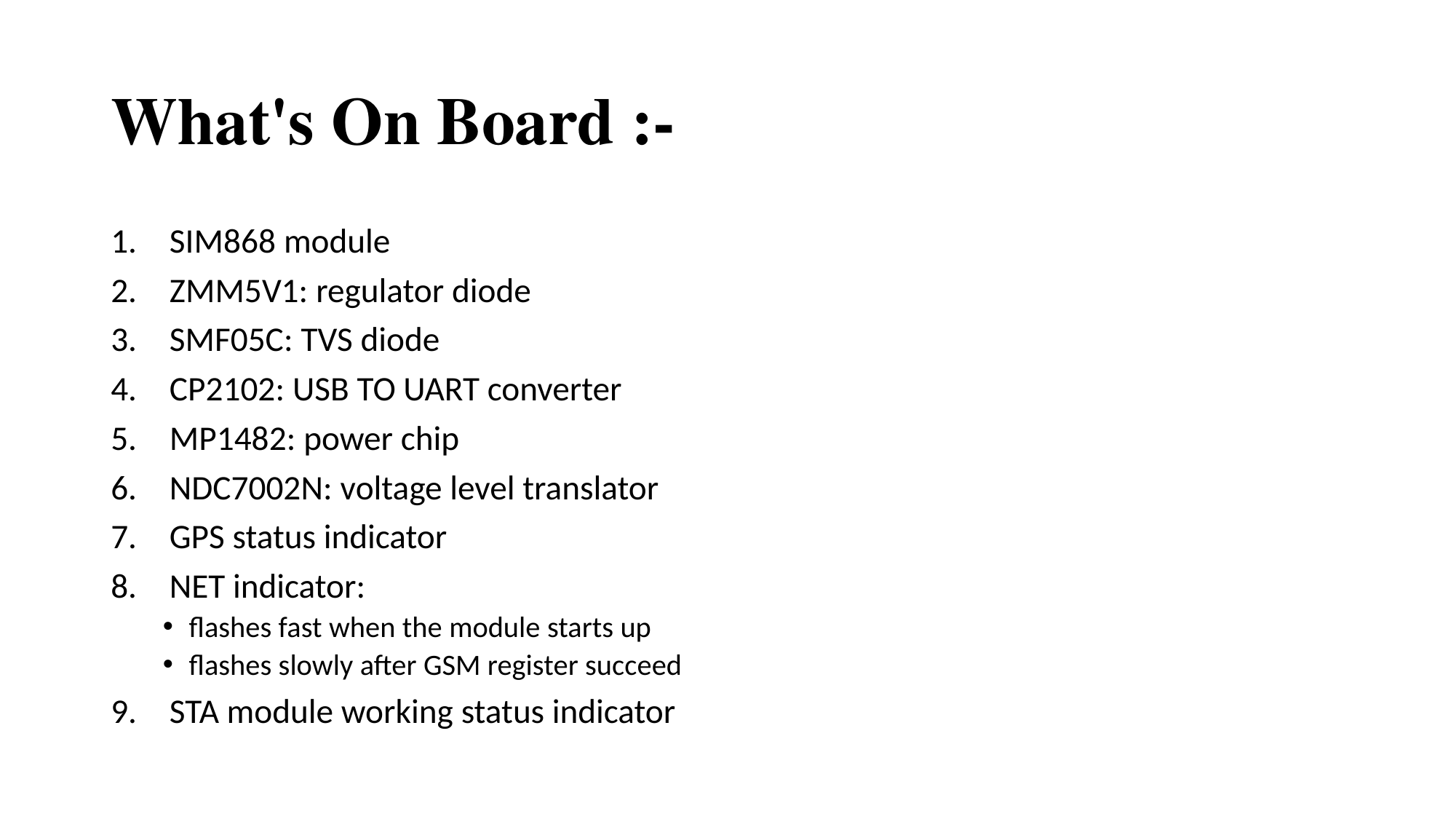

# What's On Board :-

SIM868 module
ZMM5V1: regulator diode
SMF05C: TVS diode
CP2102: USB TO UART converter
MP1482: power chip
NDC7002N: voltage level translator
GPS status indicator
NET indicator:
flashes fast when the module starts up
flashes slowly after GSM register succeed
STA module working status indicator